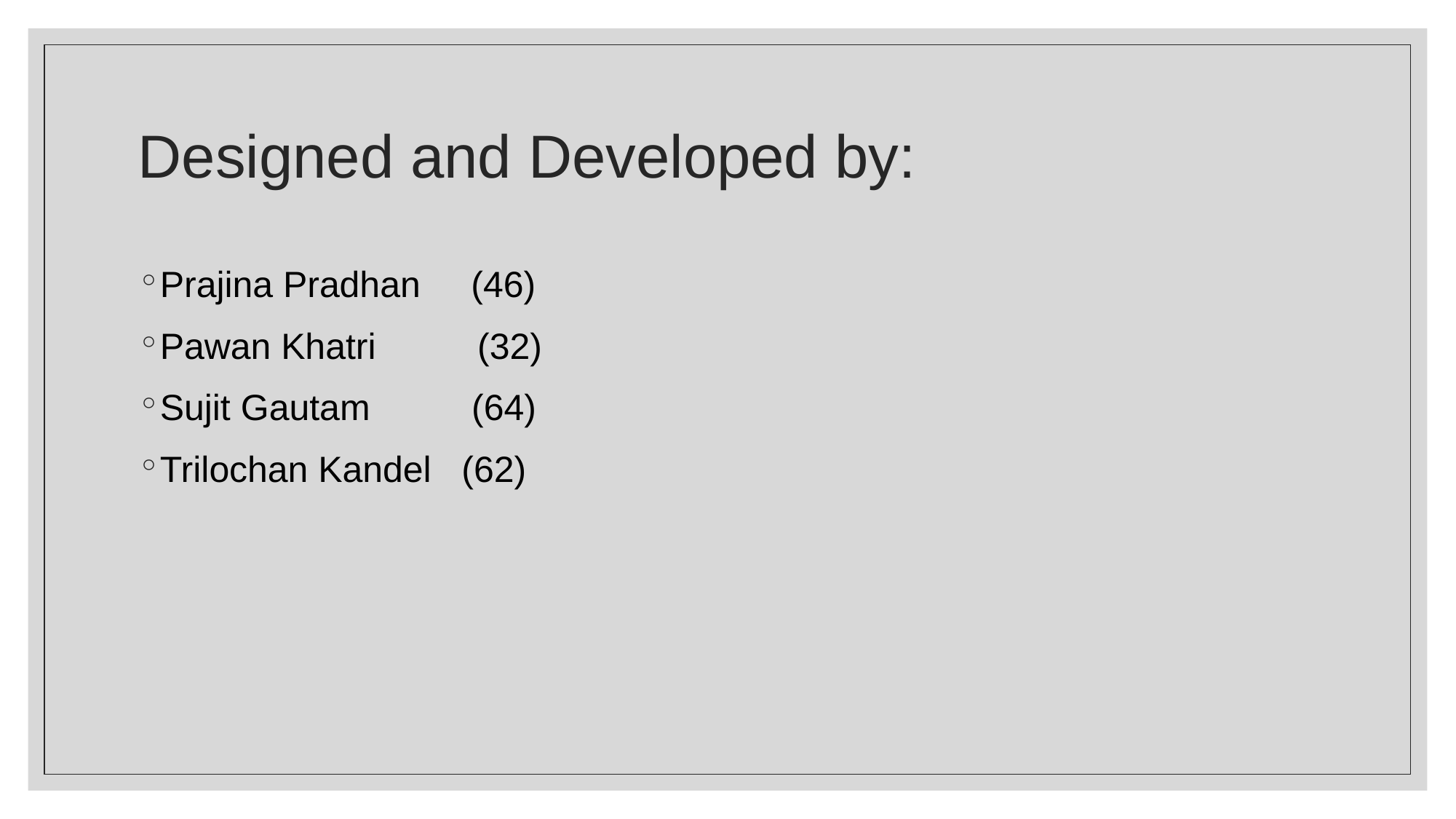

# Designed and Developed by:
Prajina Pradhan     (46)
Pawan Khatri          (32)
Sujit Gautam          (64)
Trilochan Kandel   (62)